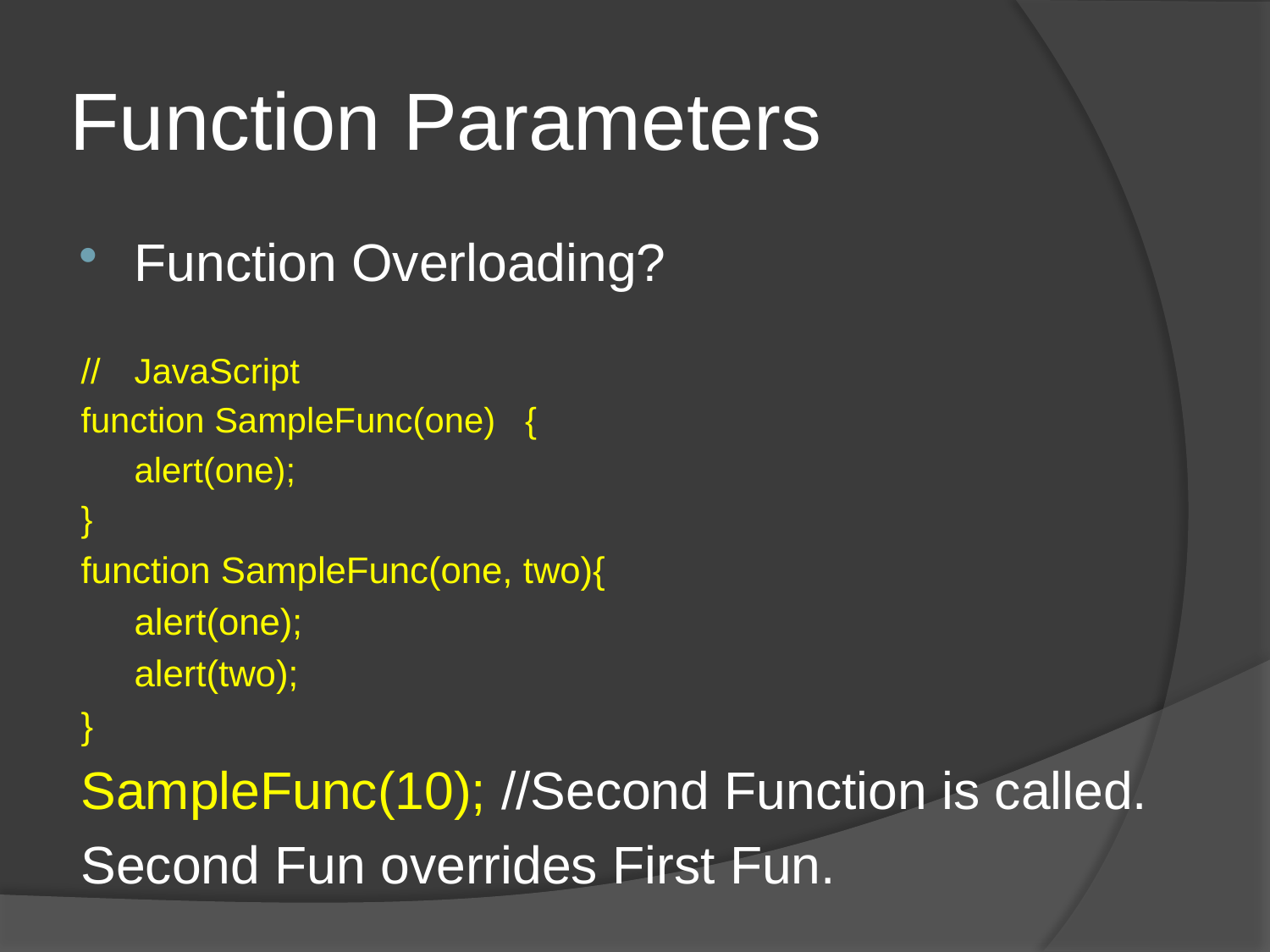

# Function Parameters
Function Overloading?

//	JavaScript
function SampleFunc(one)	 {
	alert(one);
}
function SampleFunc(one, two){
	alert(one);
	alert(two);
}
SampleFunc(10); //Second Function is called.
Second Fun overrides First Fun.